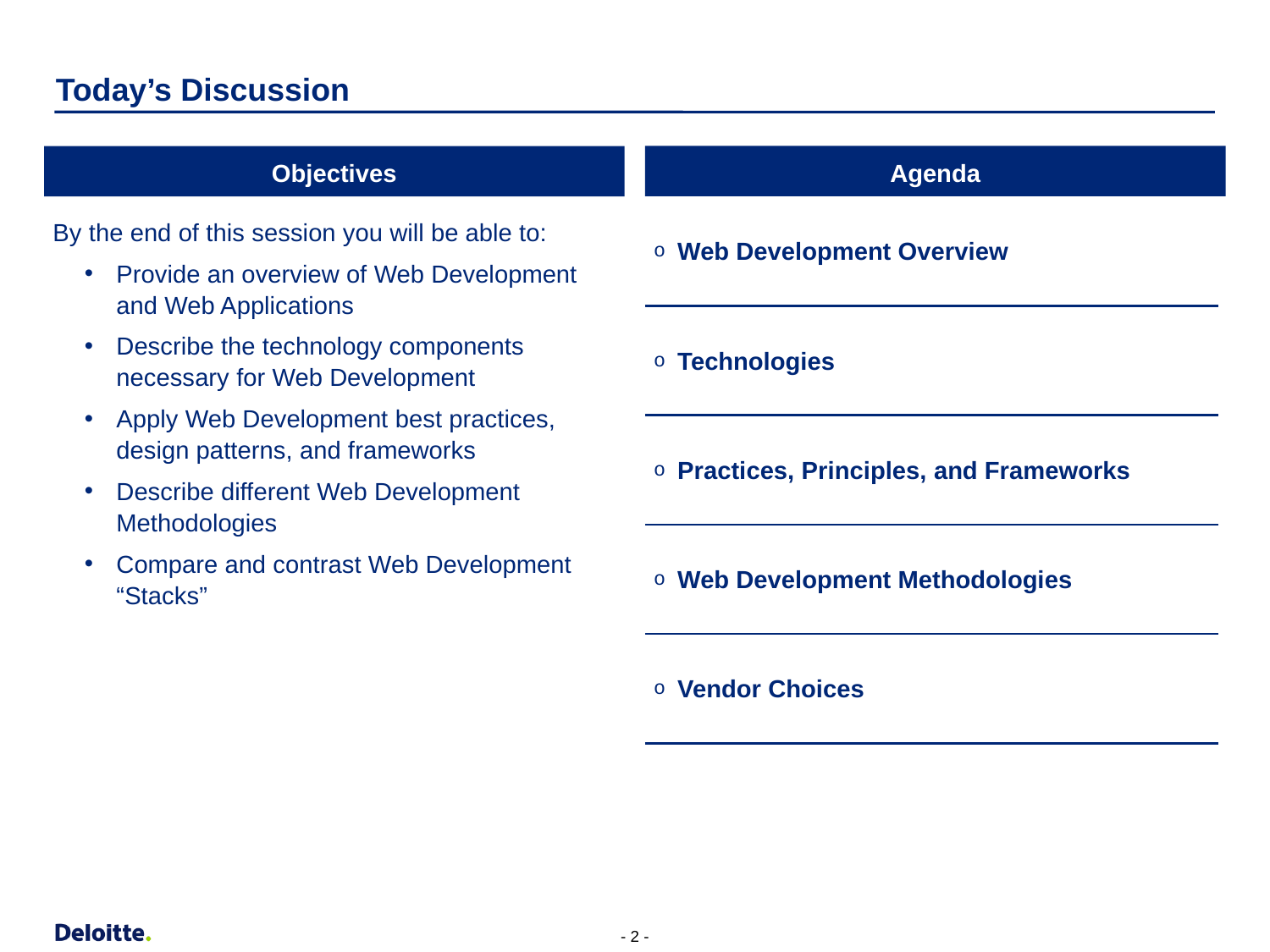

Today’s Discussion
Agenda
Objectives
| Web Development Overview |
| --- |
| Technologies |
| Practices, Principles, and Frameworks |
| Web Development Methodologies |
| Vendor Choices |
|  |
By the end of this session you will be able to:
Provide an overview of Web Development and Web Applications
Describe the technology components necessary for Web Development
Apply Web Development best practices, design patterns, and frameworks
Describe different Web Development  Methodologies
Compare and contrast Web Development “Stacks”